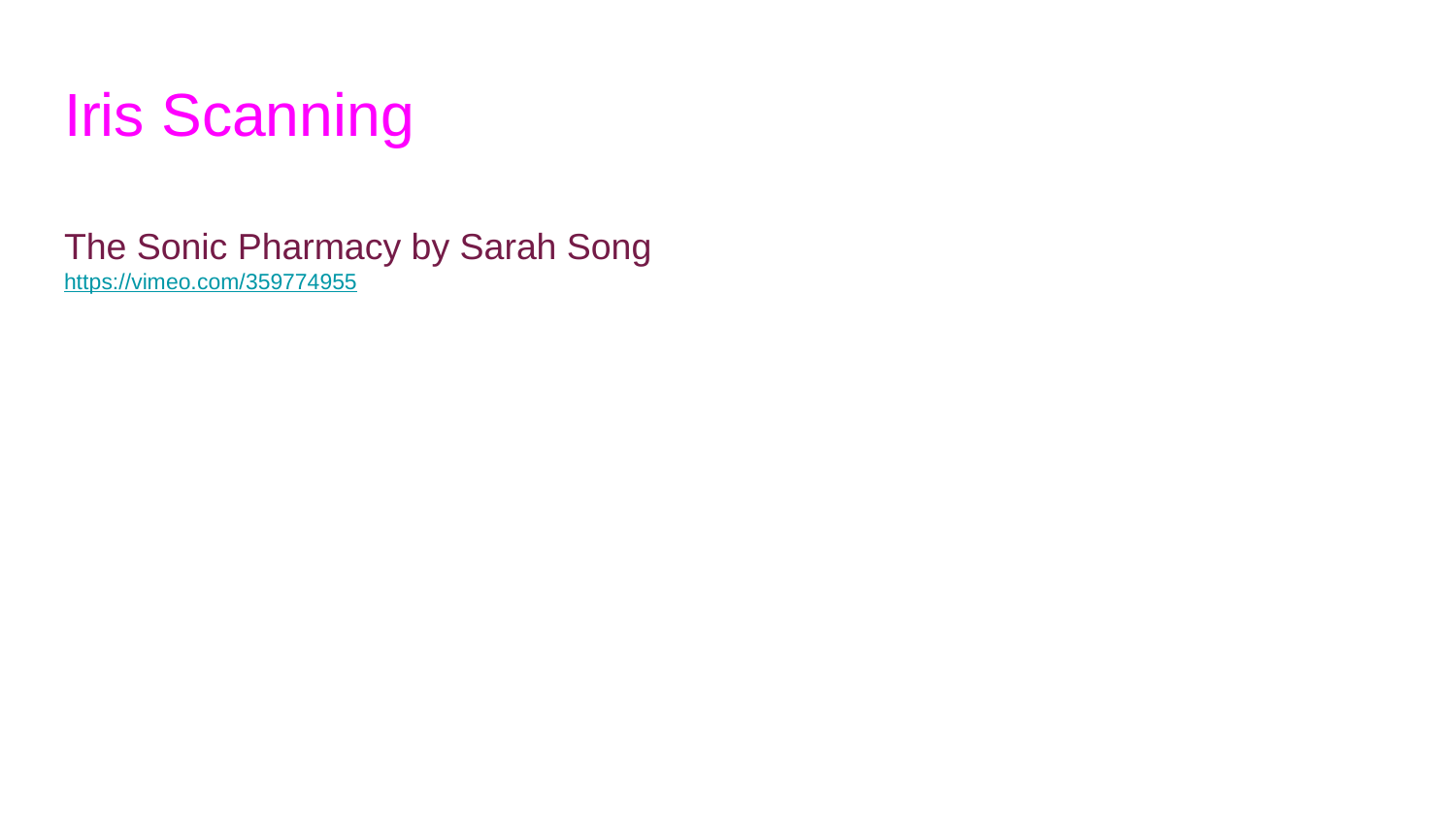

Iris Scanning
The Sonic Pharmacy by Sarah Song
https://vimeo.com/359774955